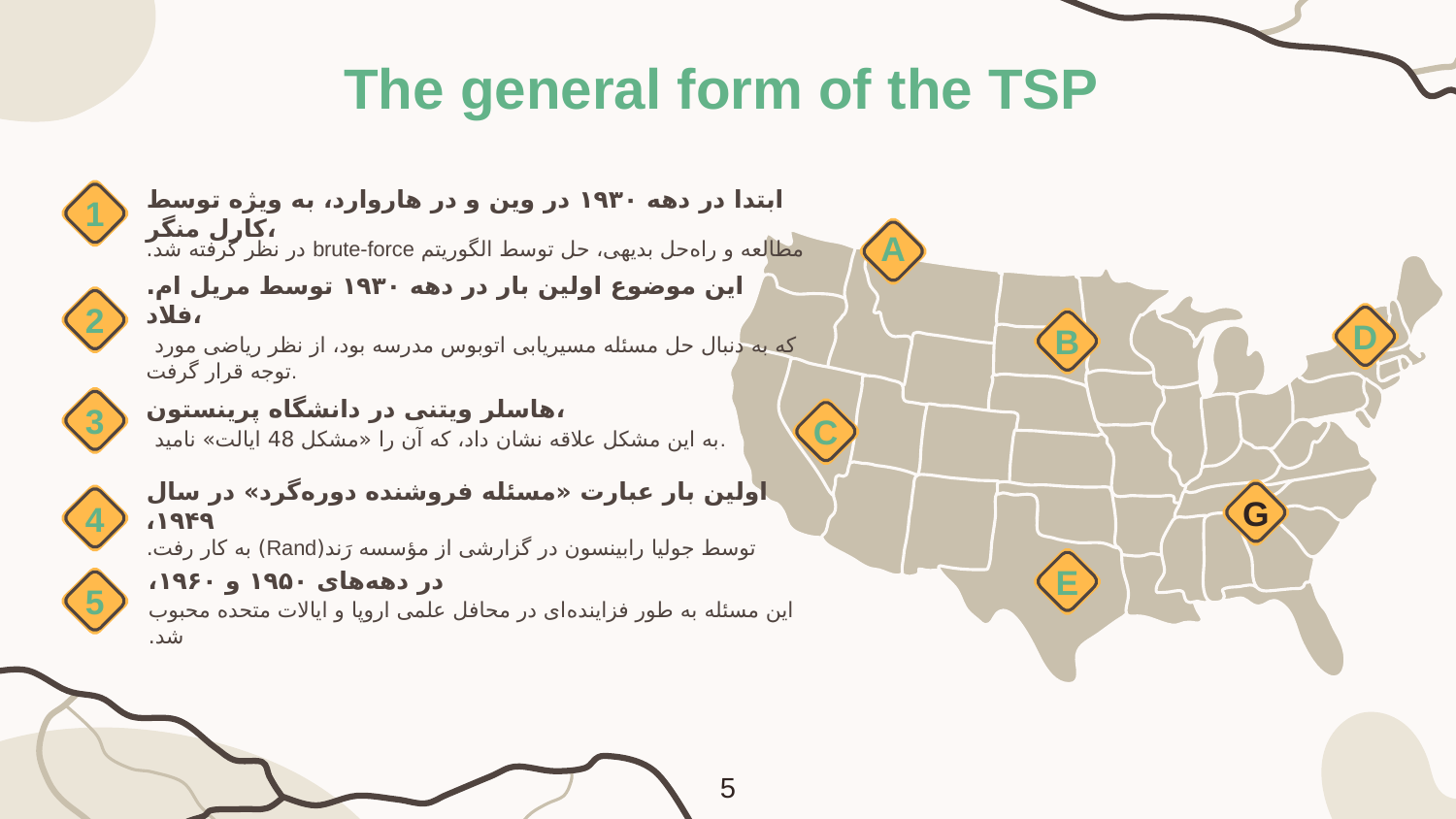

# The general form of the TSP
ابتدا در دهه ۱۹۳۰ در وین و در هاروارد، به ویژه توسط کارل منگر،

1

مطالعه و راه‌حل بدیهی، حل توسط الگوریتم brute-force در نظر گرفته شد.
A

2
این موضوع اولین بار در دهه ۱۹۳۰ توسط مریل ام. فلاد،
 که به دنبال حل مسئله مسیریابی اتوبوس مدرسه بود، از نظر ریاضی مورد توجه قرار گرفت.

D

B

هاسلر ویتنی در دانشگاه پرینستون،
 به این مشکل علاقه نشان داد، که آن را «مشکل 48 ایالت» نامید.
3

C

اولین بار عبارت «مسئله فروشنده دوره‌گرد» در سال ۱۹۴۹،
 توسط جولیا رابینسون در گزارشی از مؤسسه رَند(Rand) به کار رفت.
G

4

E

5
در دهه‌های ۱۹۵۰ و ۱۹۶۰،
 این مسئله به طور فزاینده‌ای در محافل علمی اروپا و ایالات متحده محبوب شد.
5